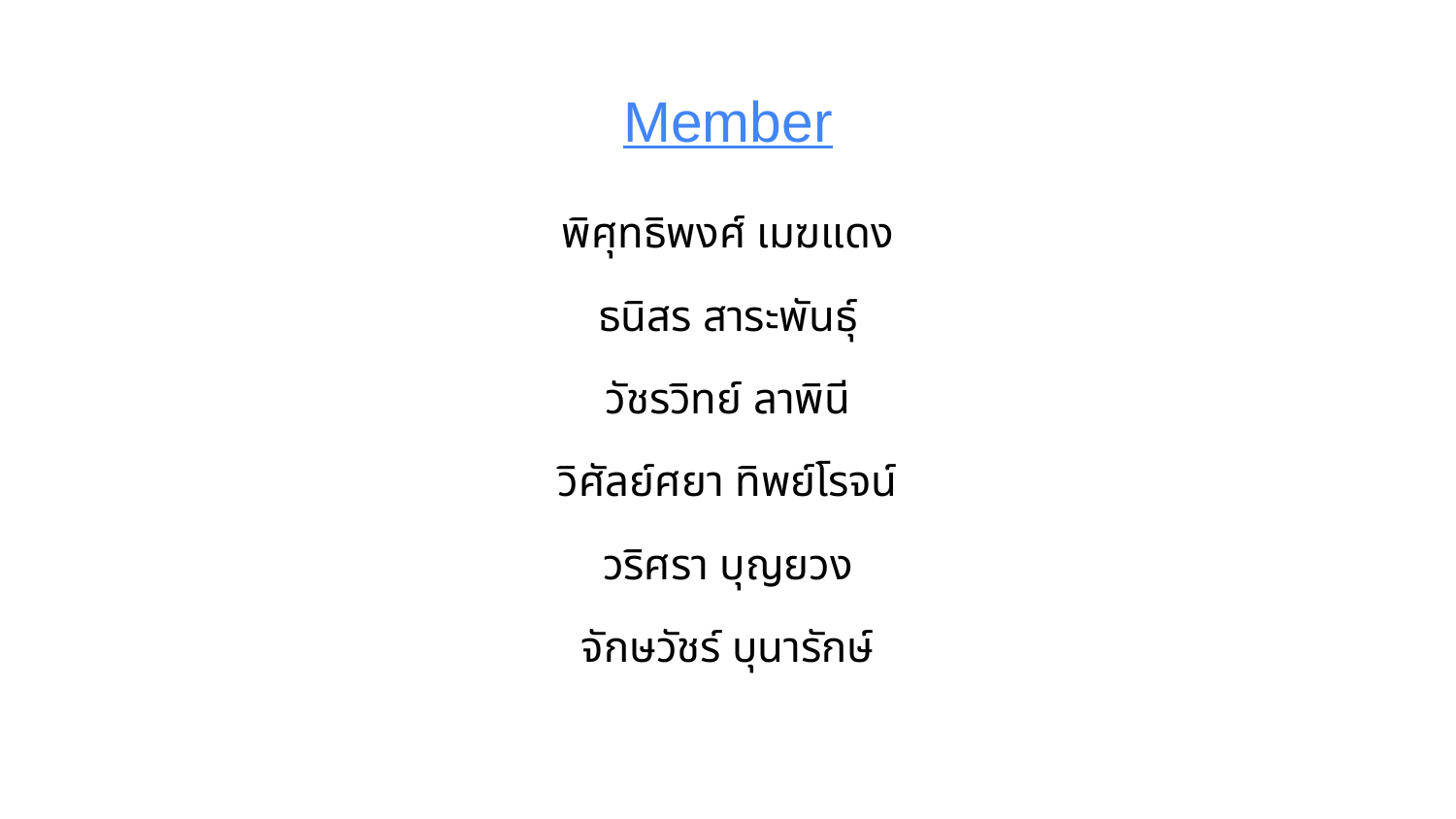

# Member
พิศุทธิพงศ์ เมฆแดง
ธนิสร สาระพันธุ์
วัชรวิทย์ ลาพินี
วิศัลย์ศยา ทิพย์โรจน์
วริศรา บุญยวง
จักษวัชร์ บุนารักษ์